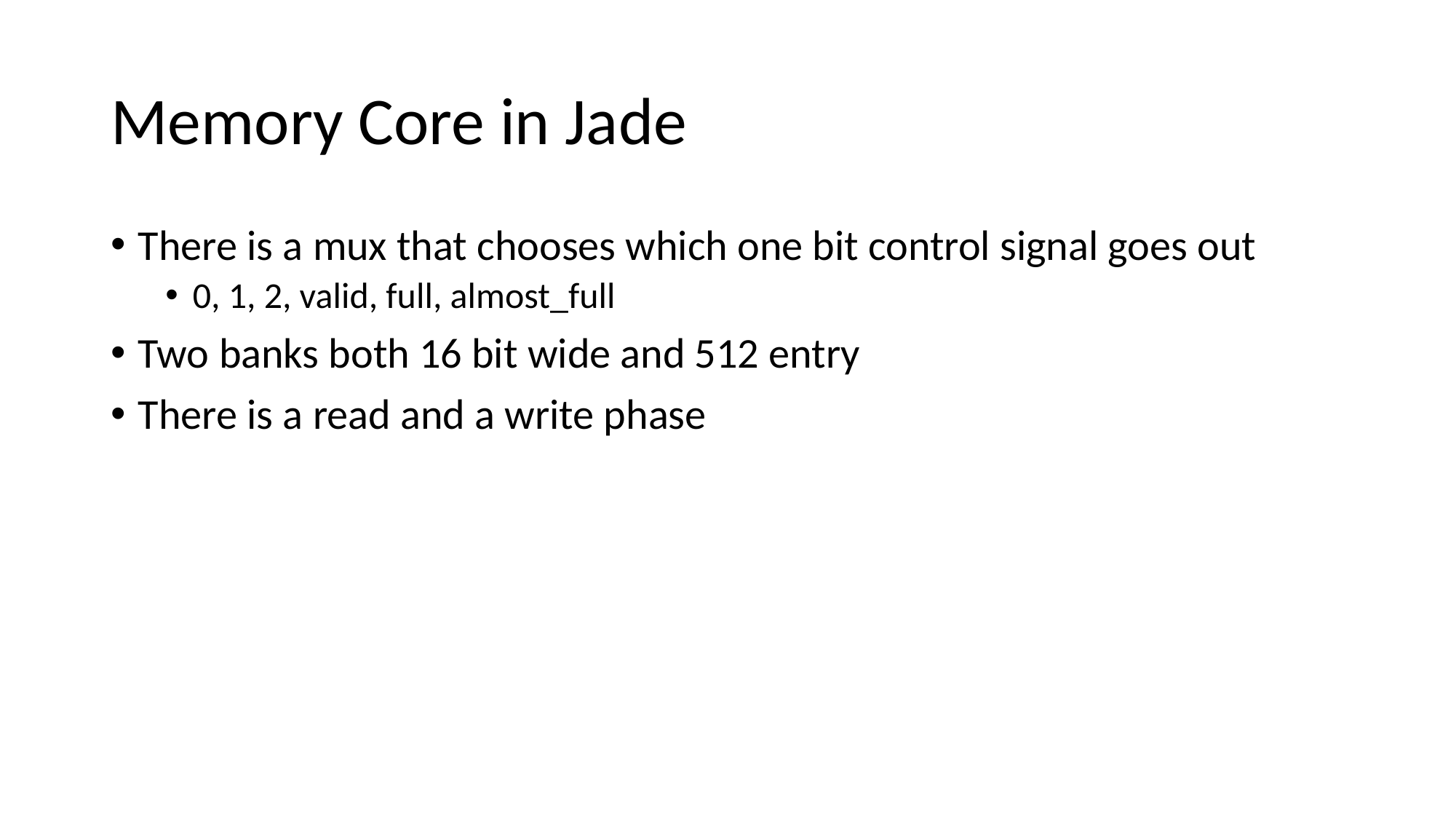

# Memory Core in Jade
There is a mux that chooses which one bit control signal goes out
0, 1, 2, valid, full, almost_full
Two banks both 16 bit wide and 512 entry
There is a read and a write phase